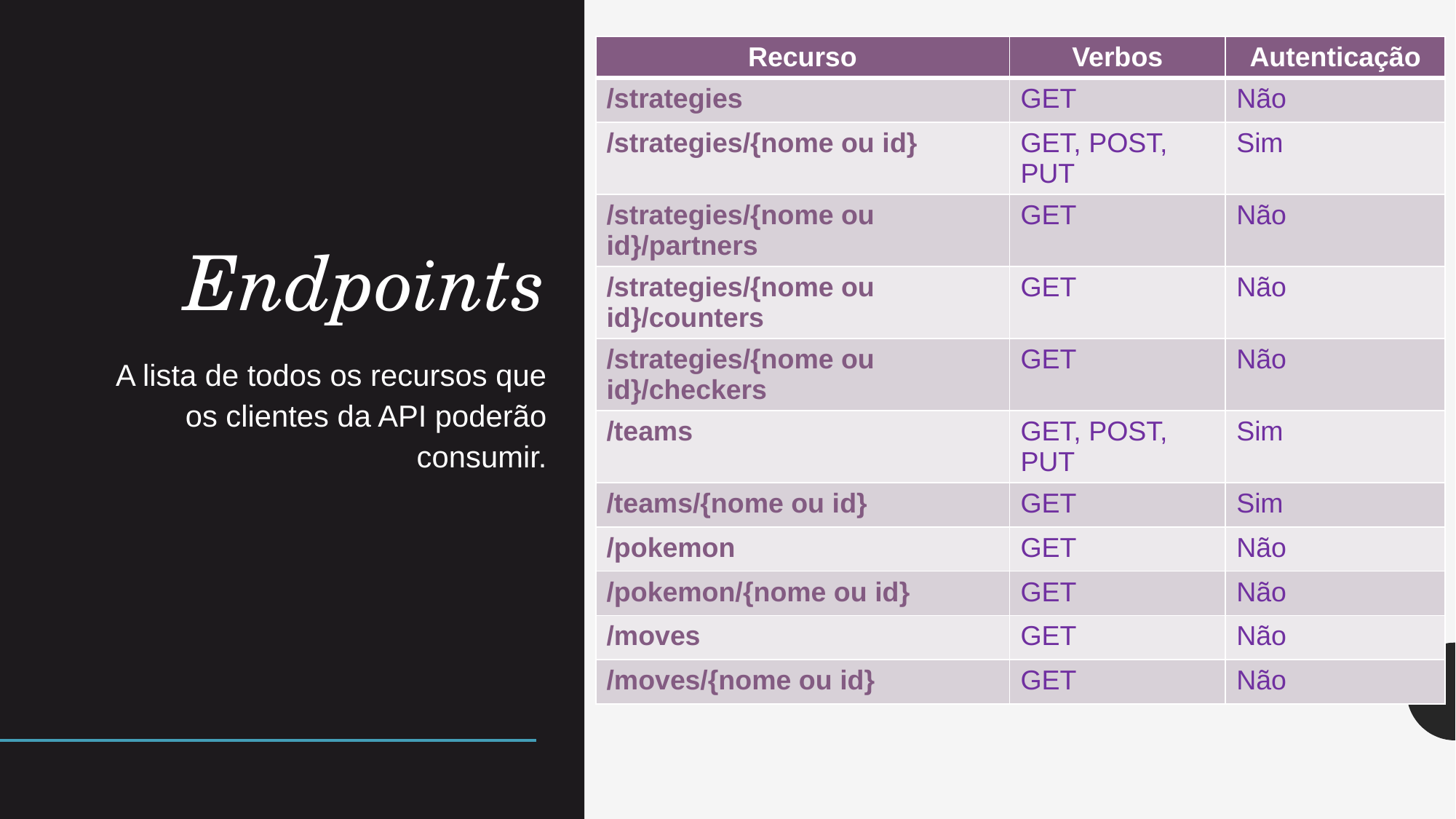

| Recurso | Verbos | Autenticação |
| --- | --- | --- |
| /strategies | GET | Não |
| /strategies/{nome ou id} | GET, POST, PUT | Sim |
| /strategies/{nome ou id}/partners | GET | Não |
| /strategies/{nome ou id}/counters | GET | Não |
| /strategies/{nome ou id}/checkers | GET | Não |
| /teams | GET, POST, PUT | Sim |
| /teams/{nome ou id} | GET | Sim |
| /pokemon | GET | Não |
| /pokemon/{nome ou id} | GET | Não |
| /moves | GET | Não |
| /moves/{nome ou id} | GET | Não |
# Endpoints
A lista de todos os recursos que os clientes da API poderão consumir.
35